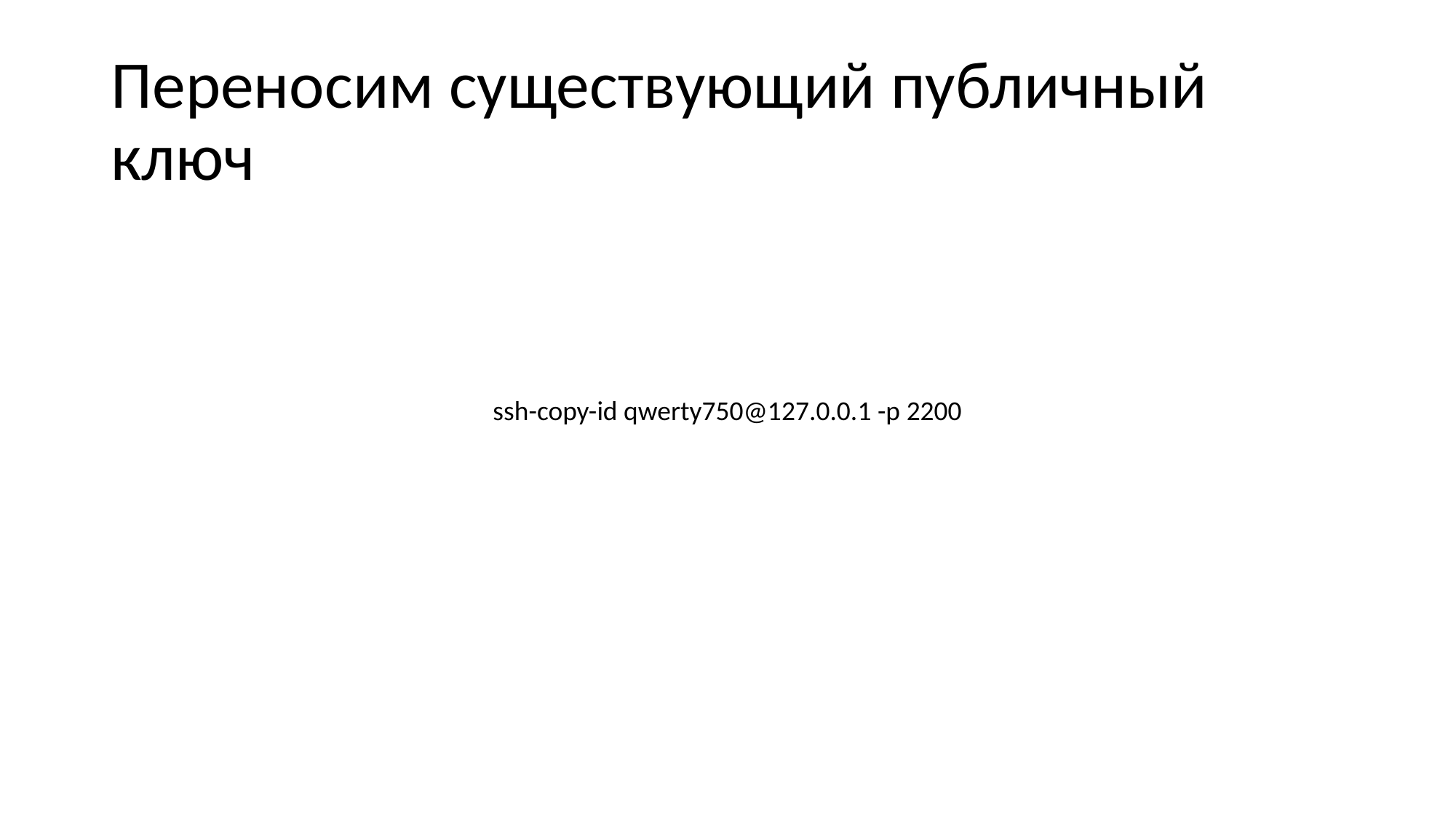

# Переносим существующий публичный ключ
ssh-copy-id qwerty750@127.0.0.1 -p 2200